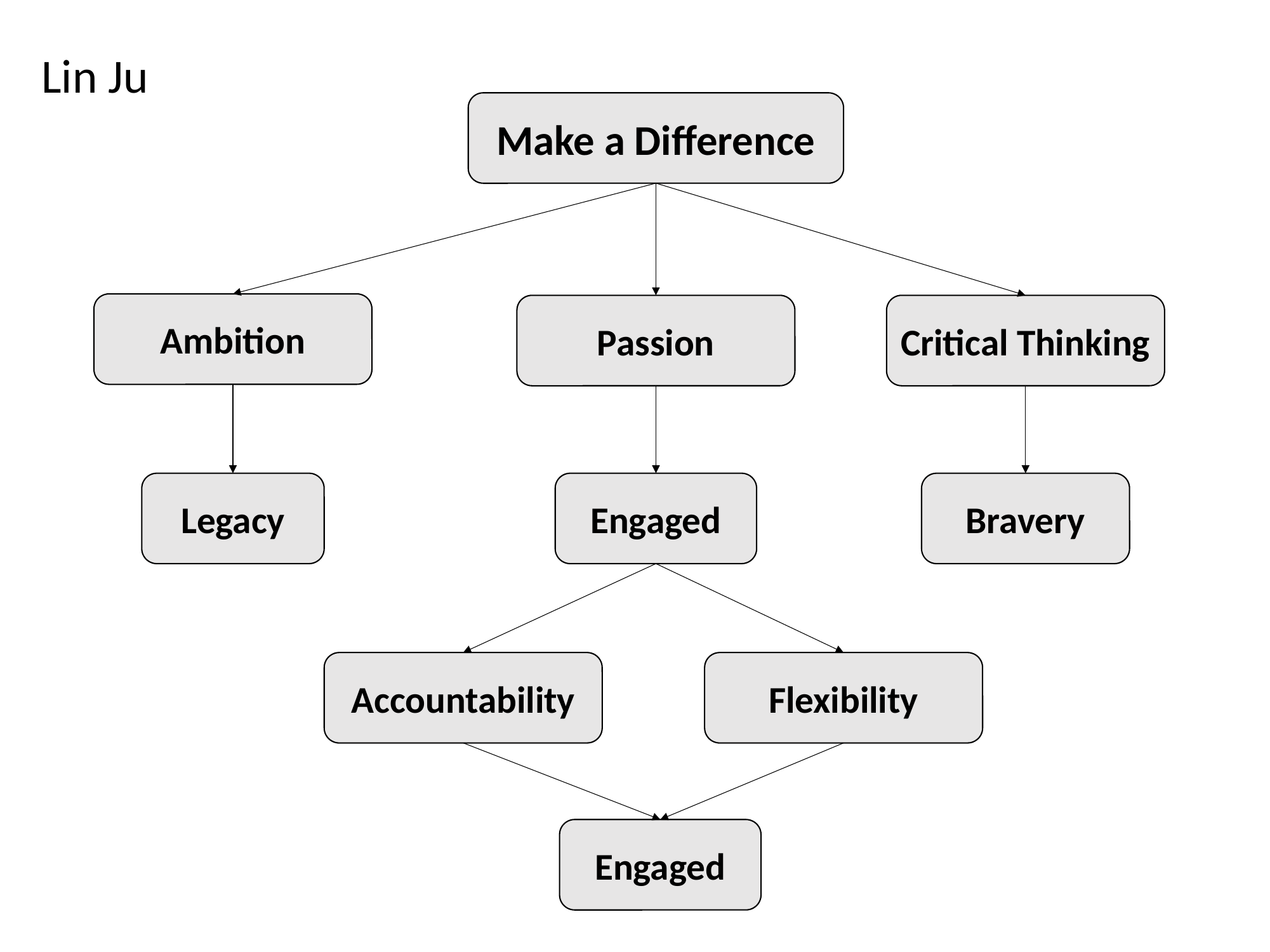

Lin Ju
Make a Difference
Ambition
Passion
Critical Thinking
Legacy
Engaged
Bravery
Accountability
Flexibility
Engaged